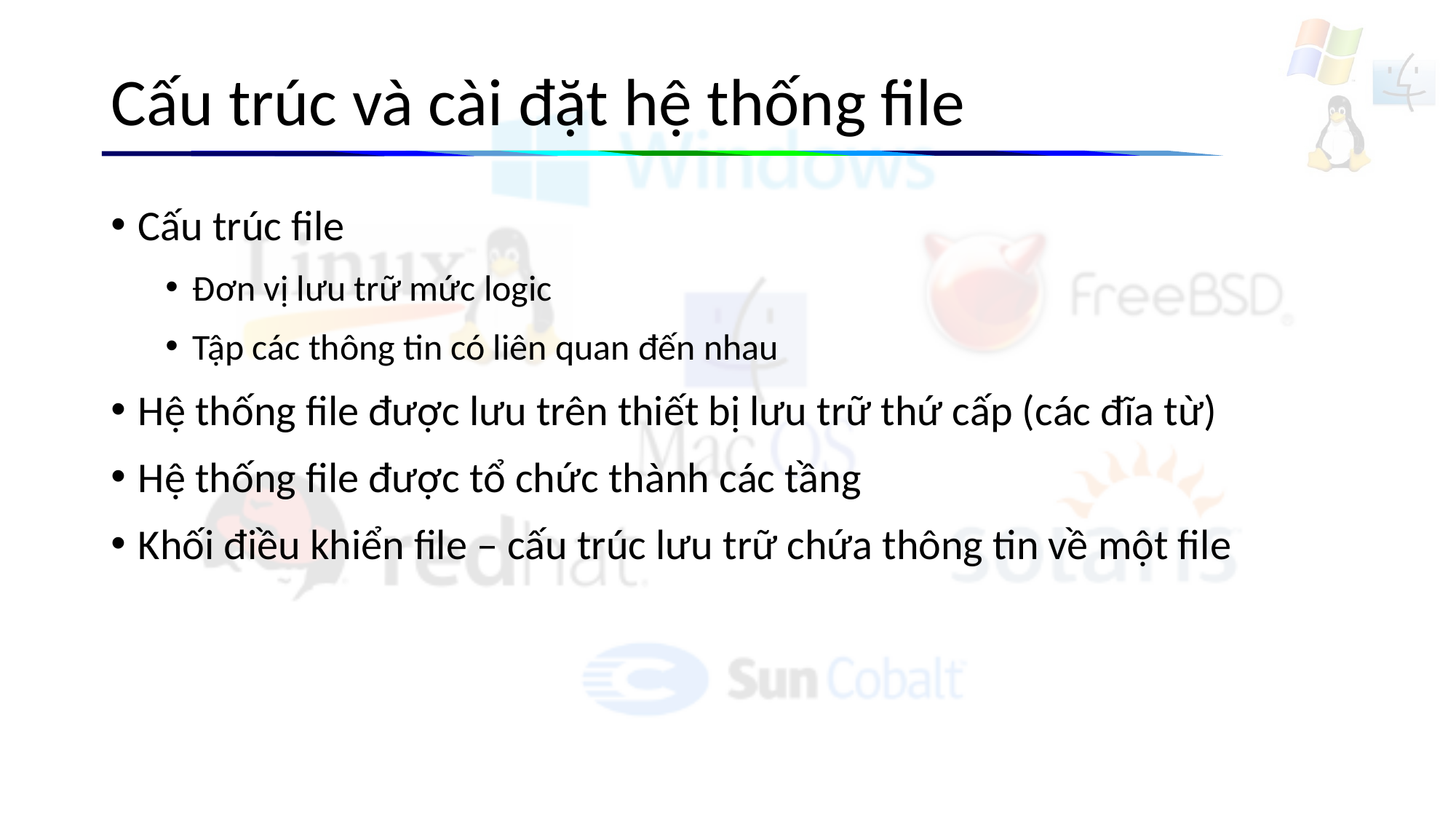

# Cấu trúc và cài đặt hệ thống file
Cấu trúc file
Đơn vị lưu trữ mức logic
Tập các thông tin có liên quan đến nhau
Hệ thống file được lưu trên thiết bị lưu trữ thứ cấp (các đĩa từ)
Hệ thống file được tổ chức thành các tầng
Khối điều khiển file – cấu trúc lưu trữ chứa thông tin về một file